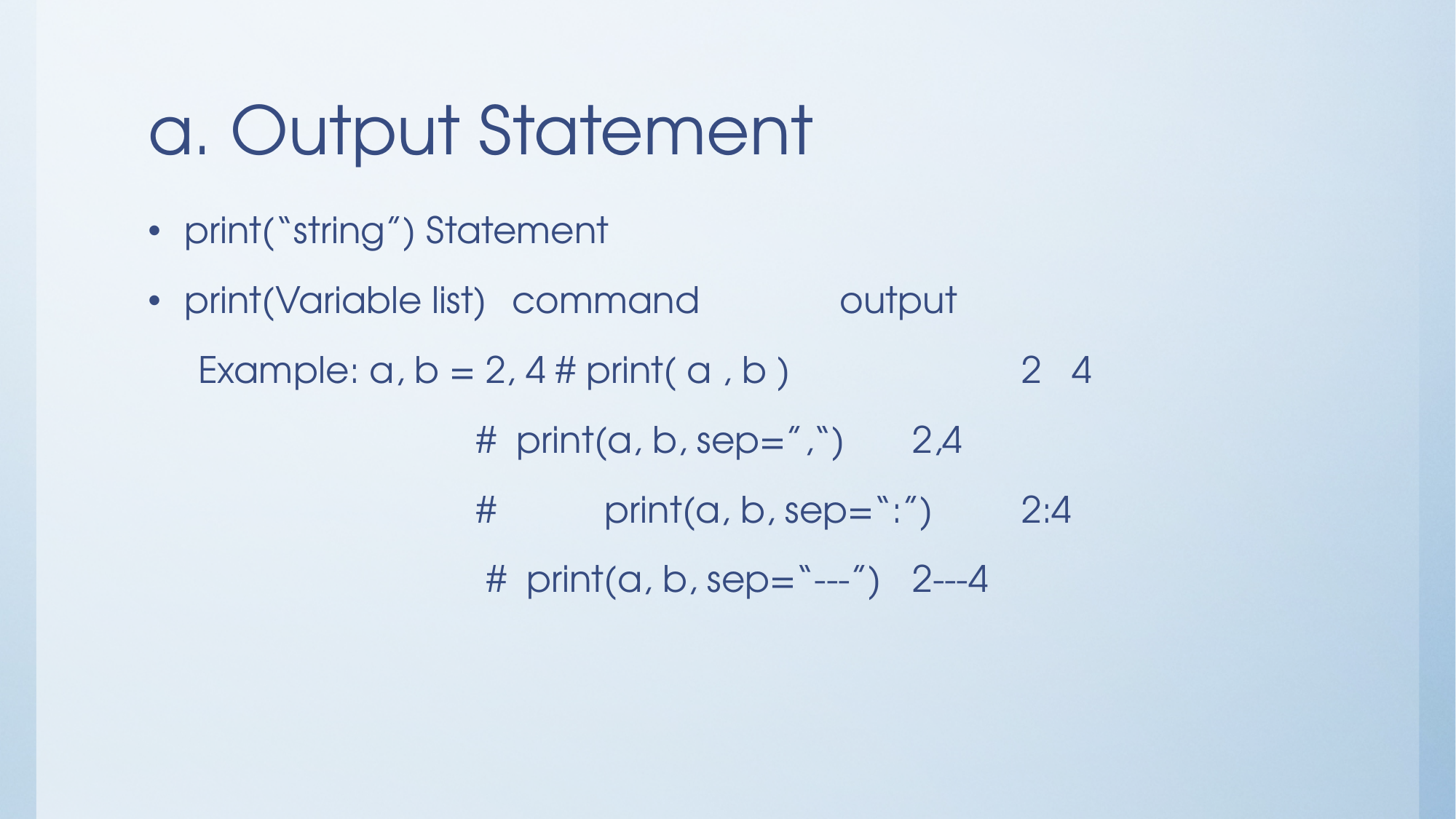

# a. Output Statement
print(“string”) Statement
print(Variable list) 	command		output
     Example: a, b = 2, 4 # print( a , b )    		2   4
		           #  print(a, b, sep=”,“)	2,4
		           #	  print(a, b, sep=“:”)	2:4
		            #  print(a, b, sep=“---”)	2---4